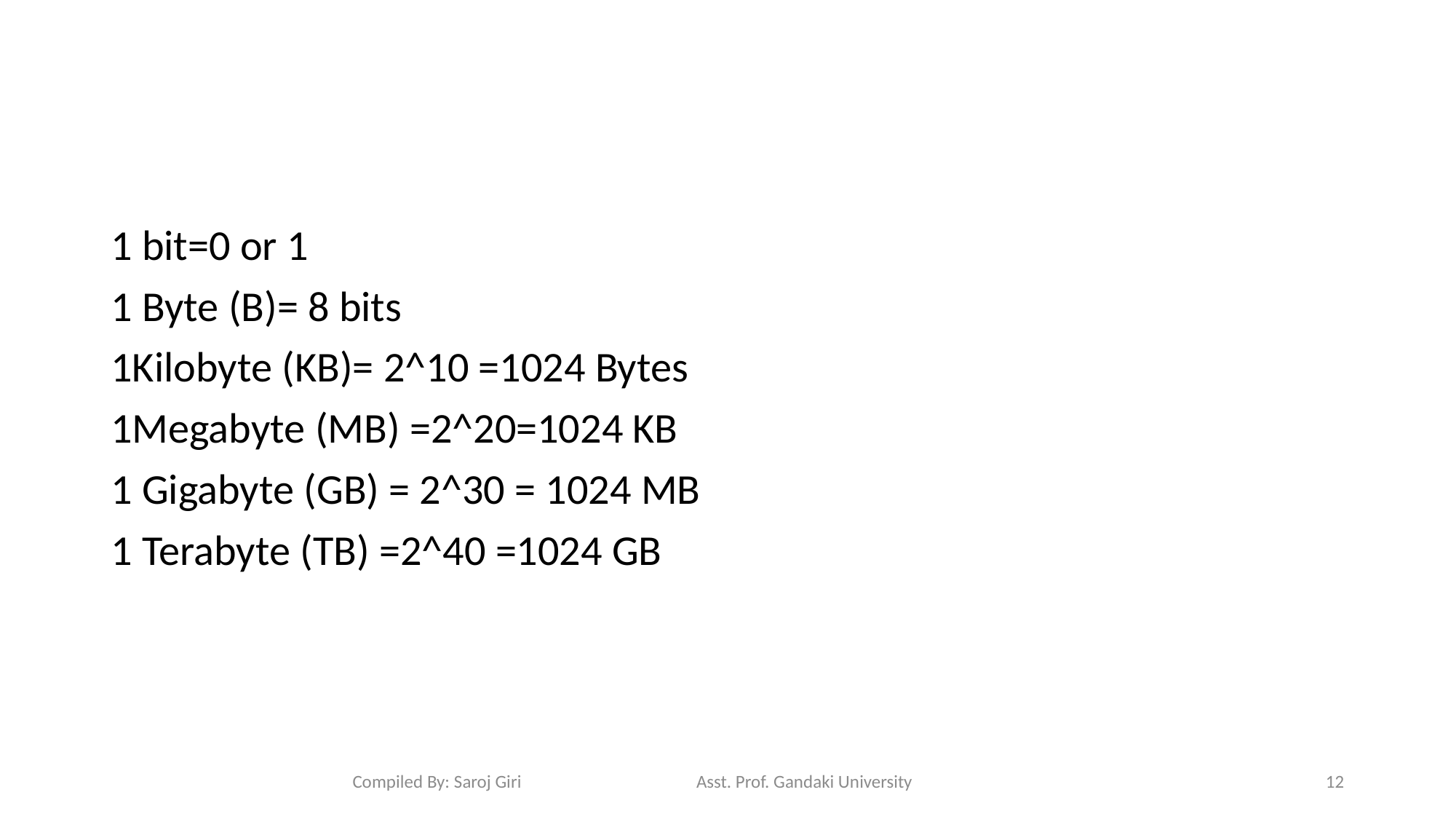

#
1 bit=0 or 1
1 Byte (B)= 8 bits
1Kilobyte (KB)= 2^10 =1024 Bytes
1Megabyte (MB) =2^20=1024 KB
1 Gigabyte (GB) = 2^30 = 1024 MB
1 Terabyte (TB) =2^40 =1024 GB

Compiled By: Saroj Giri                                          Asst. Prof. Gandaki University
12